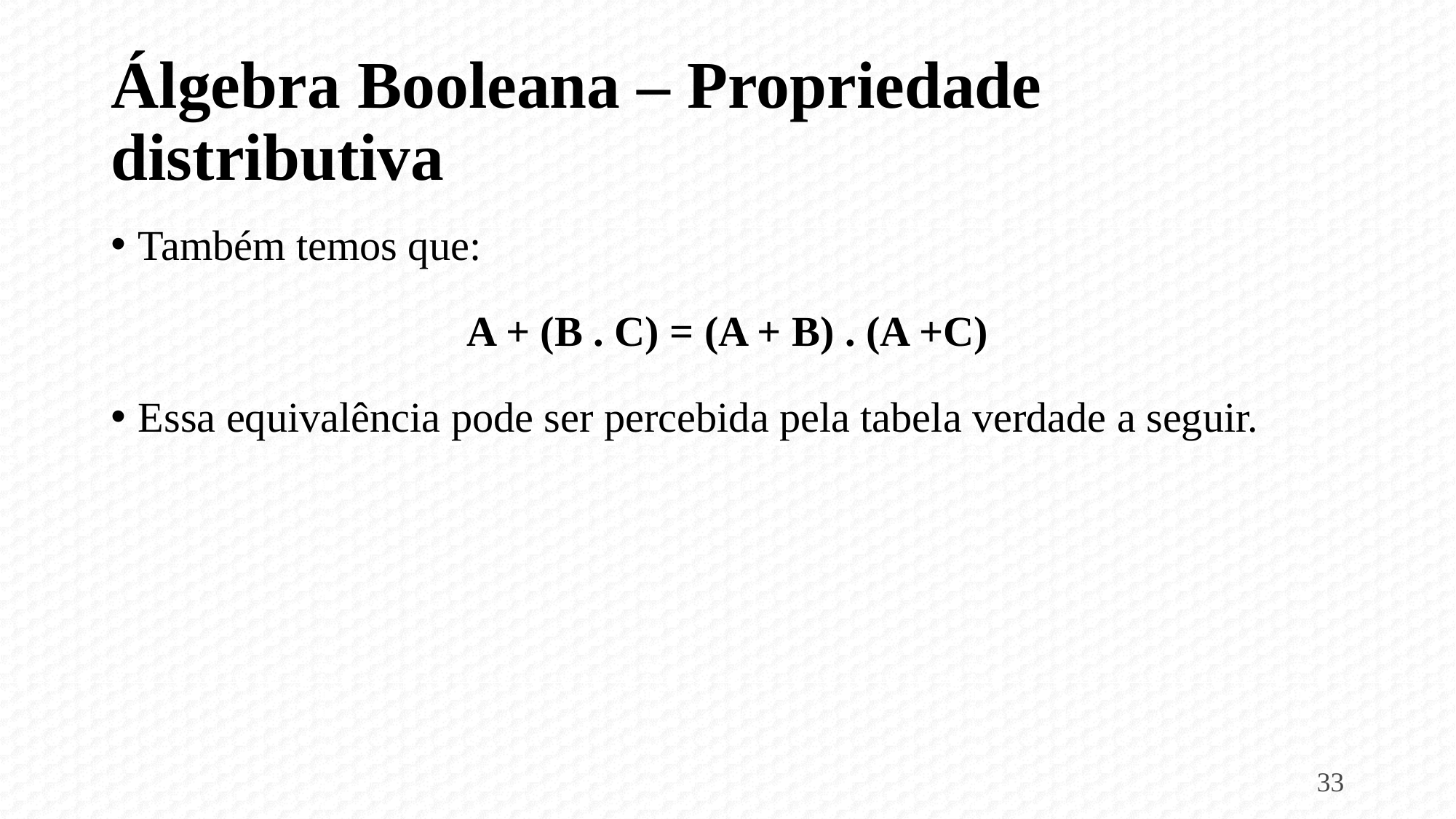

# Álgebra Booleana – Propriedade distributiva
Também temos que:

A + (B . C) = (A + B) . (A +C)

Essa equivalência pode ser percebida pela tabela verdade a seguir.

33